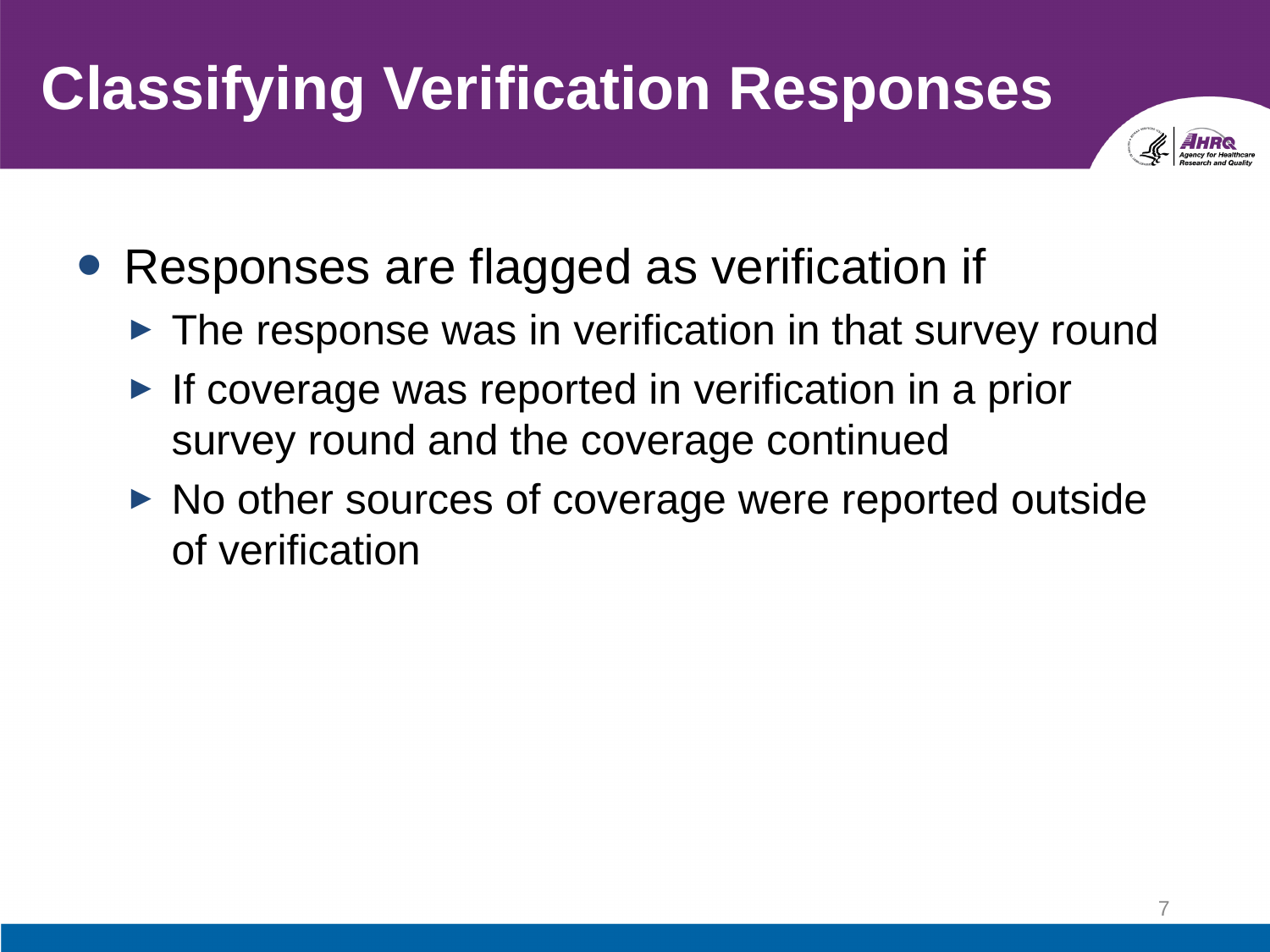

# Classifying Verification Responses
Responses are flagged as verification if
The response was in verification in that survey round
If coverage was reported in verification in a prior survey round and the coverage continued
No other sources of coverage were reported outside of verification
7